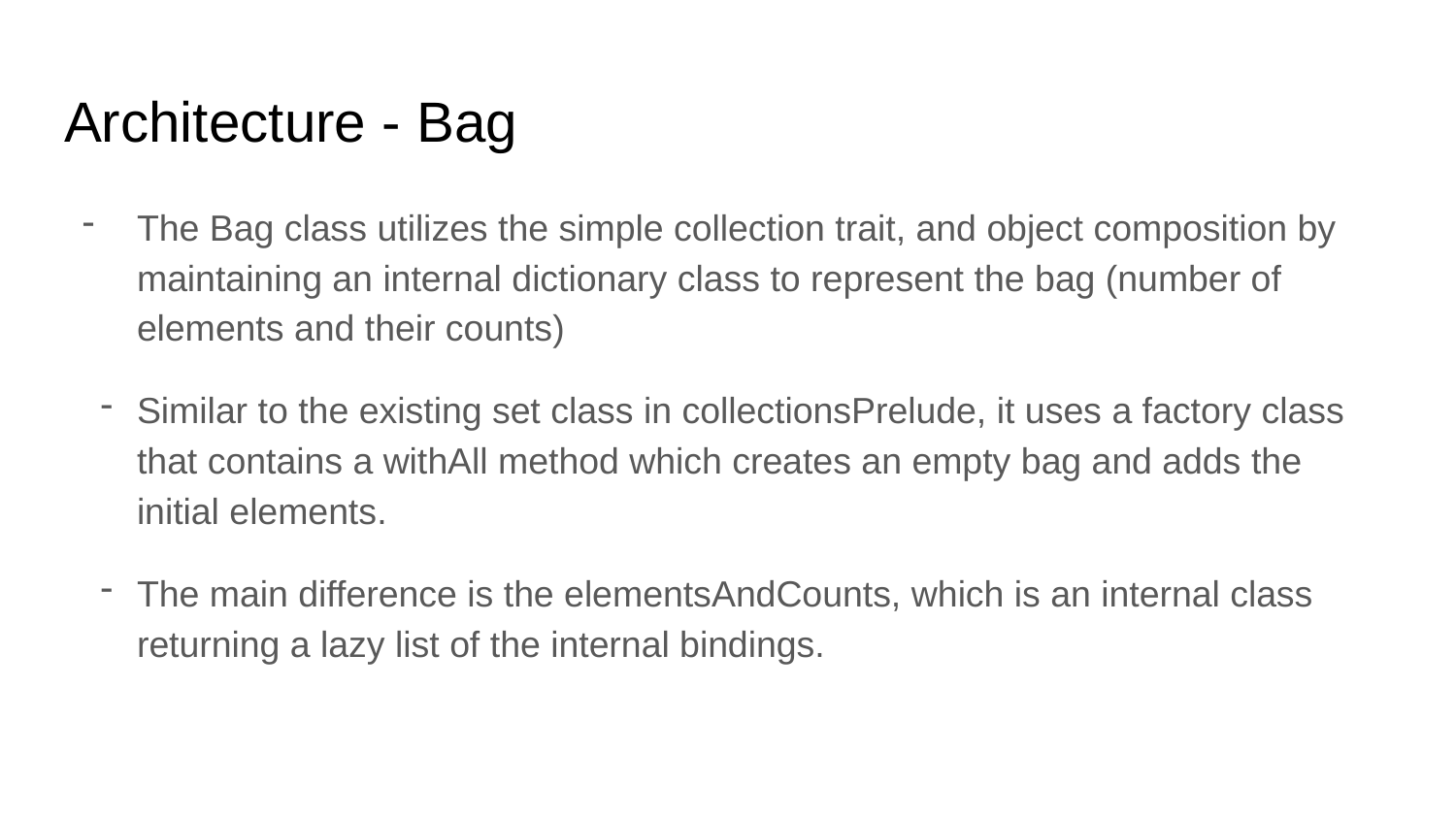

# Architecture - Bag
The Bag class utilizes the simple collection trait, and object composition by maintaining an internal dictionary class to represent the bag (number of elements and their counts)
Similar to the existing set class in collectionsPrelude, it uses a factory class that contains a withAll method which creates an empty bag and adds the initial elements.
The main difference is the elementsAndCounts, which is an internal class returning a lazy list of the internal bindings.